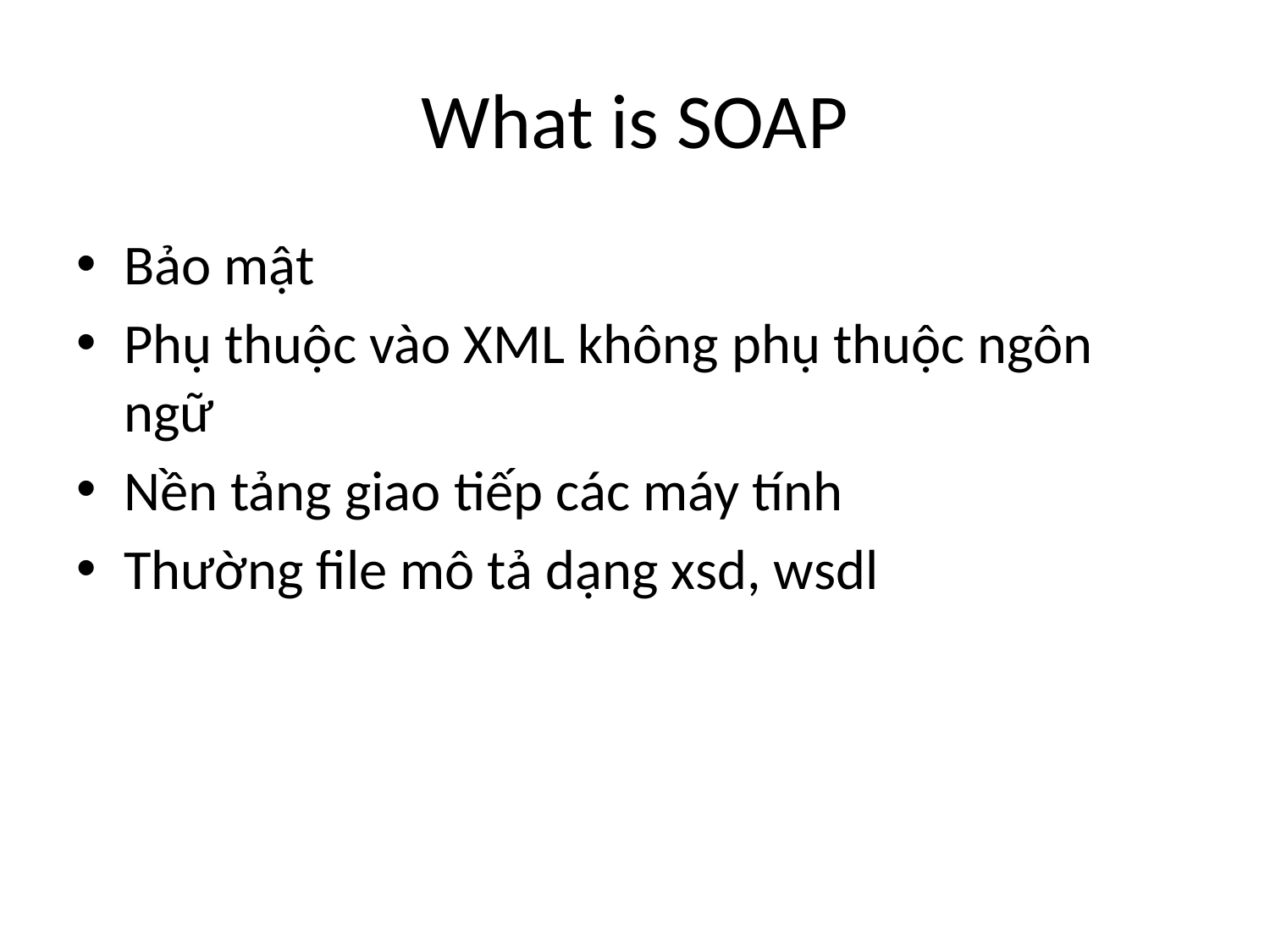

# What is SOAP
Bảo mật
Phụ thuộc vào XML không phụ thuộc ngôn ngữ
Nền tảng giao tiếp các máy tính
Thường file mô tả dạng xsd, wsdl